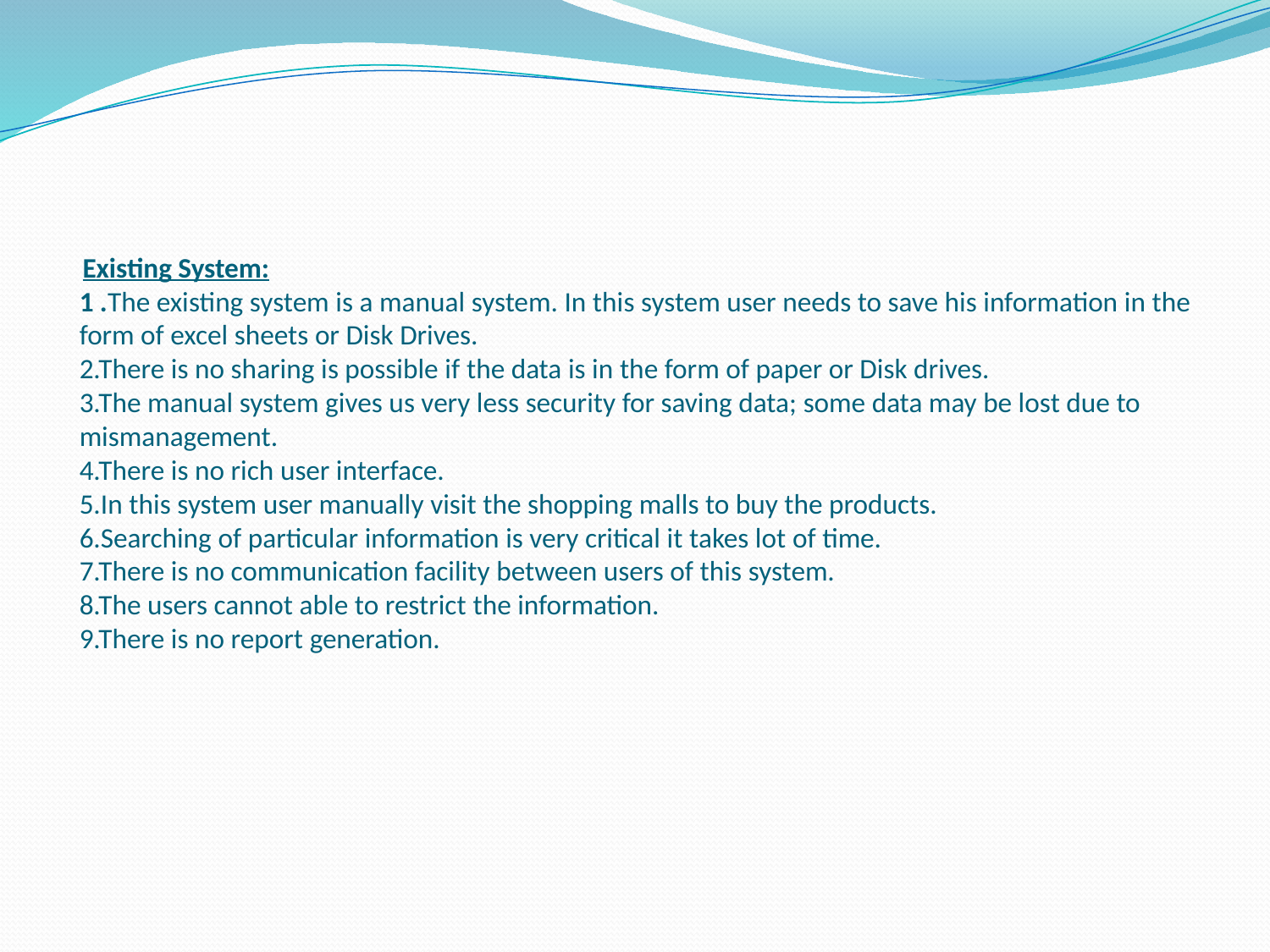

# Existing System: 1 .The existing system is a manual system. In this system user needs to save his information in the form of excel sheets or Disk Drives. 2.There is no sharing is possible if the data is in the form of paper or Disk drives. 3.The manual system gives us very less security for saving data; some data may be lost due to mismanagement. 4.There is no rich user interface. 5.In this system user manually visit the shopping malls to buy the products. 6.Searching of particular information is very critical it takes lot of time. 7.There is no communication facility between users of this system. 8.The users cannot able to restrict the information. 9.There is no report generation.